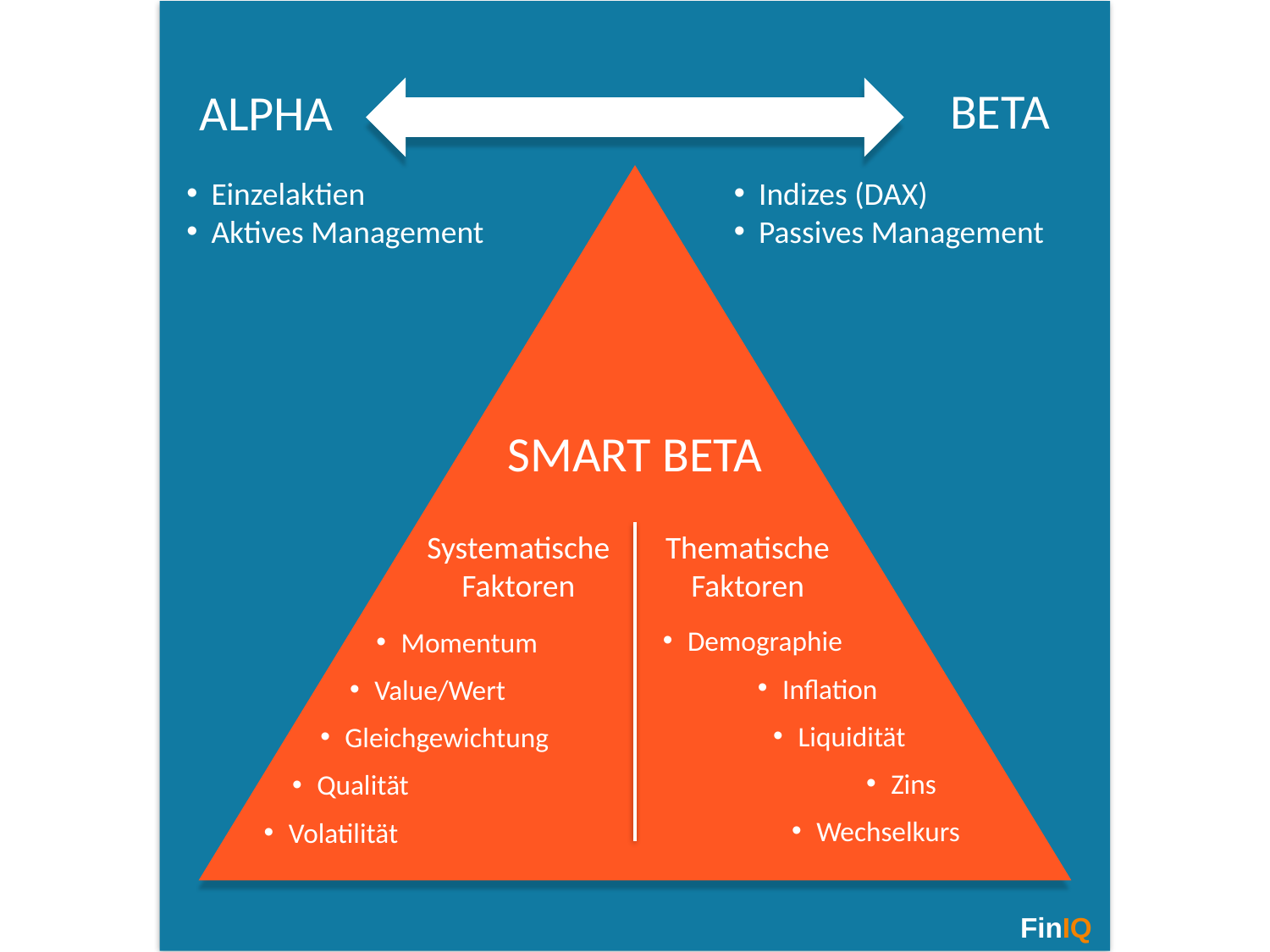

BETA
ALPHA

Indizes (DAX)
Passives Management

Einzelaktien
Aktives Management

SMART BETA
Systematische Faktoren
Thematische Faktoren
Demographie
Momentum
Inflation
Value/Wert
Liquidität
Gleichgewichtung
Zins
Qualität
Wechselkurs
Volatilität
FinIQ